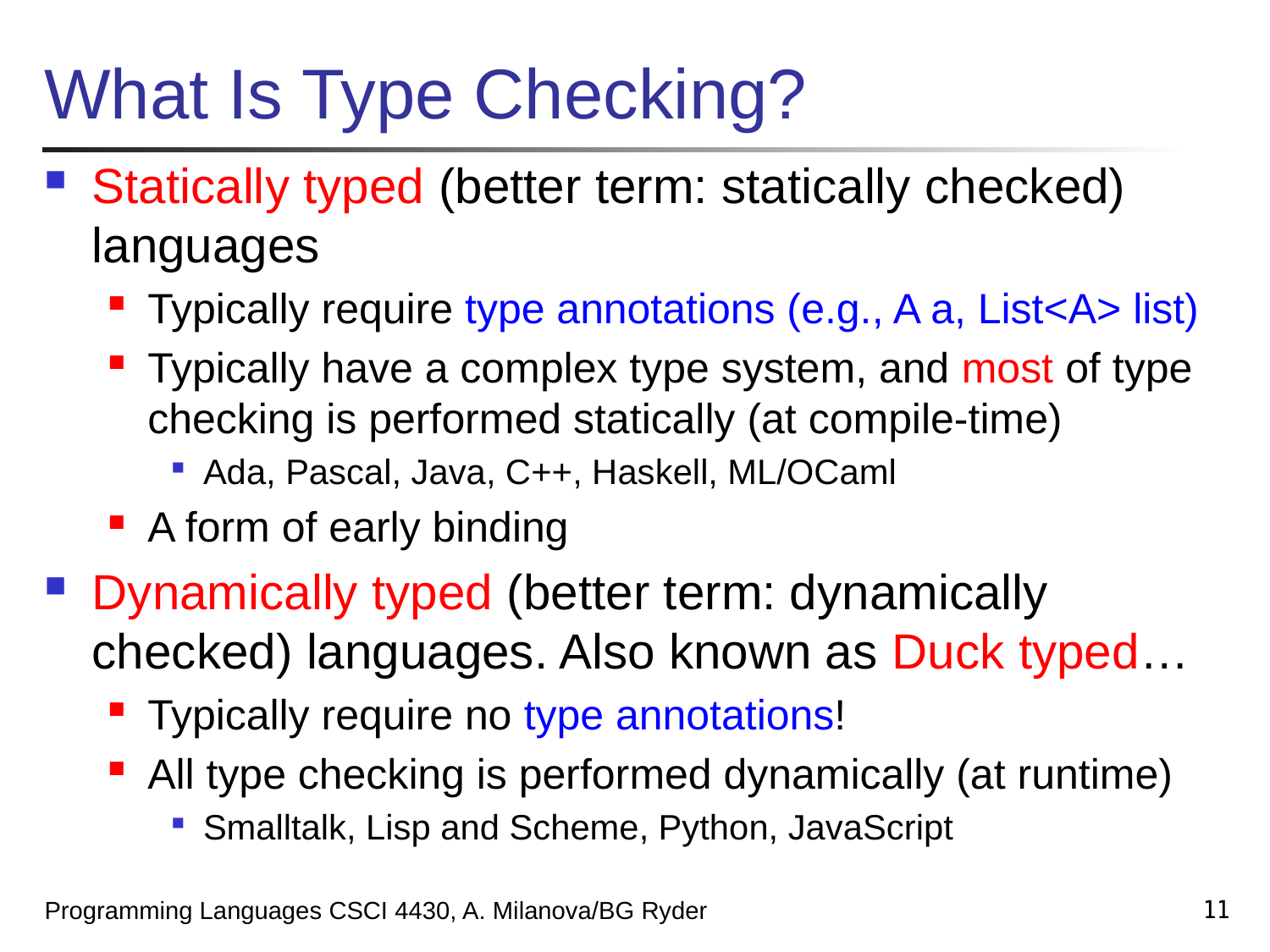

# What Is Type Checking?
Statically typed (better term: statically checked) languages
Typically require type annotations (e.g., A a, List<A> list)
Typically have a complex type system, and most of type checking is performed statically (at compile-time)
Ada, Pascal, Java, C++, Haskell, ML/OCaml
A form of early binding
Dynamically typed (better term: dynamically checked) languages. Also known as Duck typed…
Typically require no type annotations!
All type checking is performed dynamically (at runtime)
Smalltalk, Lisp and Scheme, Python, JavaScript

11
Programming Languages CSCI 4430, A. Milanova/BG Ryder